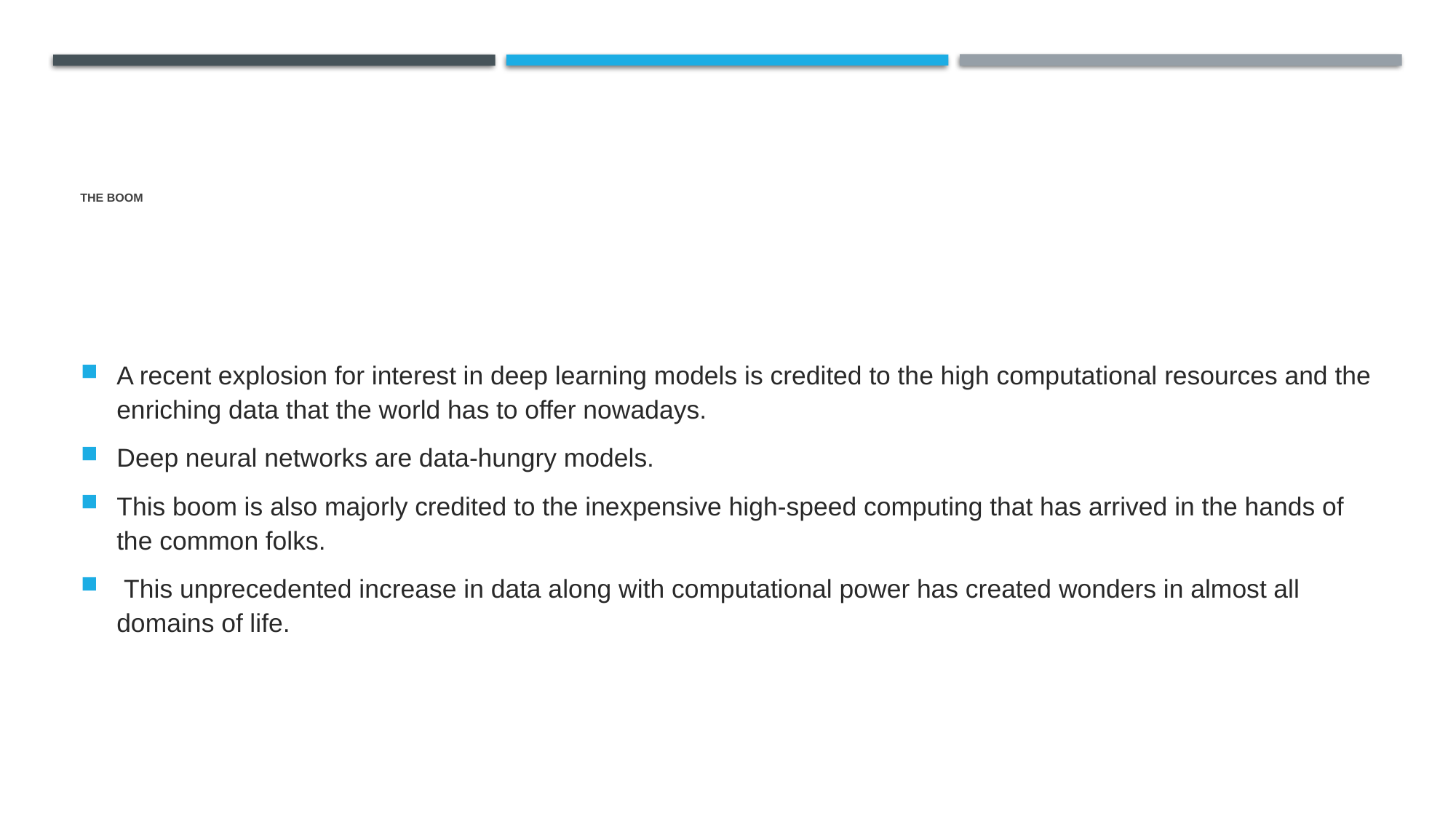

# The boom
A recent explosion for interest in deep learning models is credited to the high computational resources and the enriching data that the world has to offer nowadays.
Deep neural networks are data-hungry models.
This boom is also majorly credited to the inexpensive high-speed computing that has arrived in the hands of the common folks.
 This unprecedented increase in data along with computational power has created wonders in almost all domains of life.